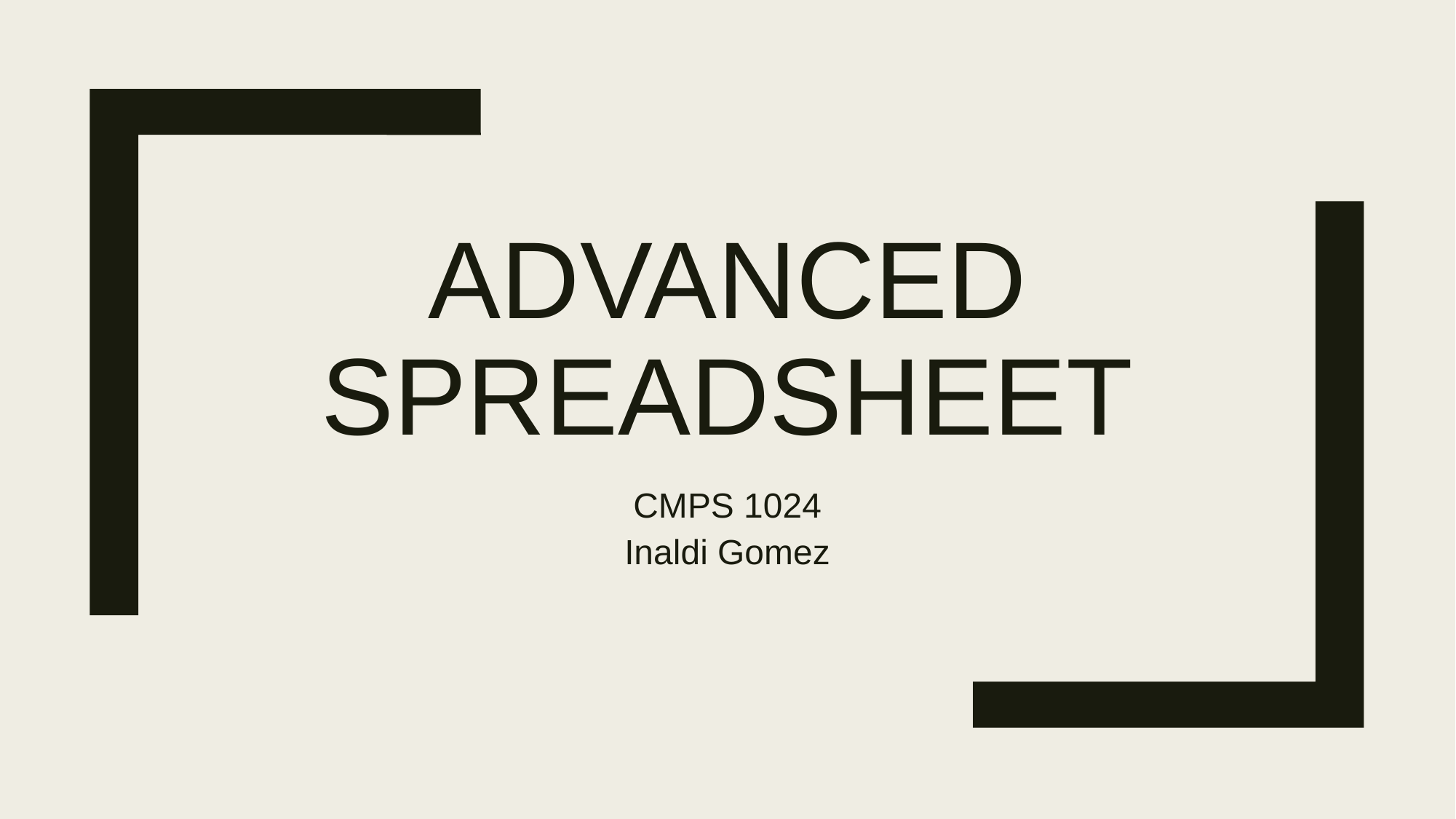

# Advanced Spreadsheet
CMPS 1024
Inaldi Gomez